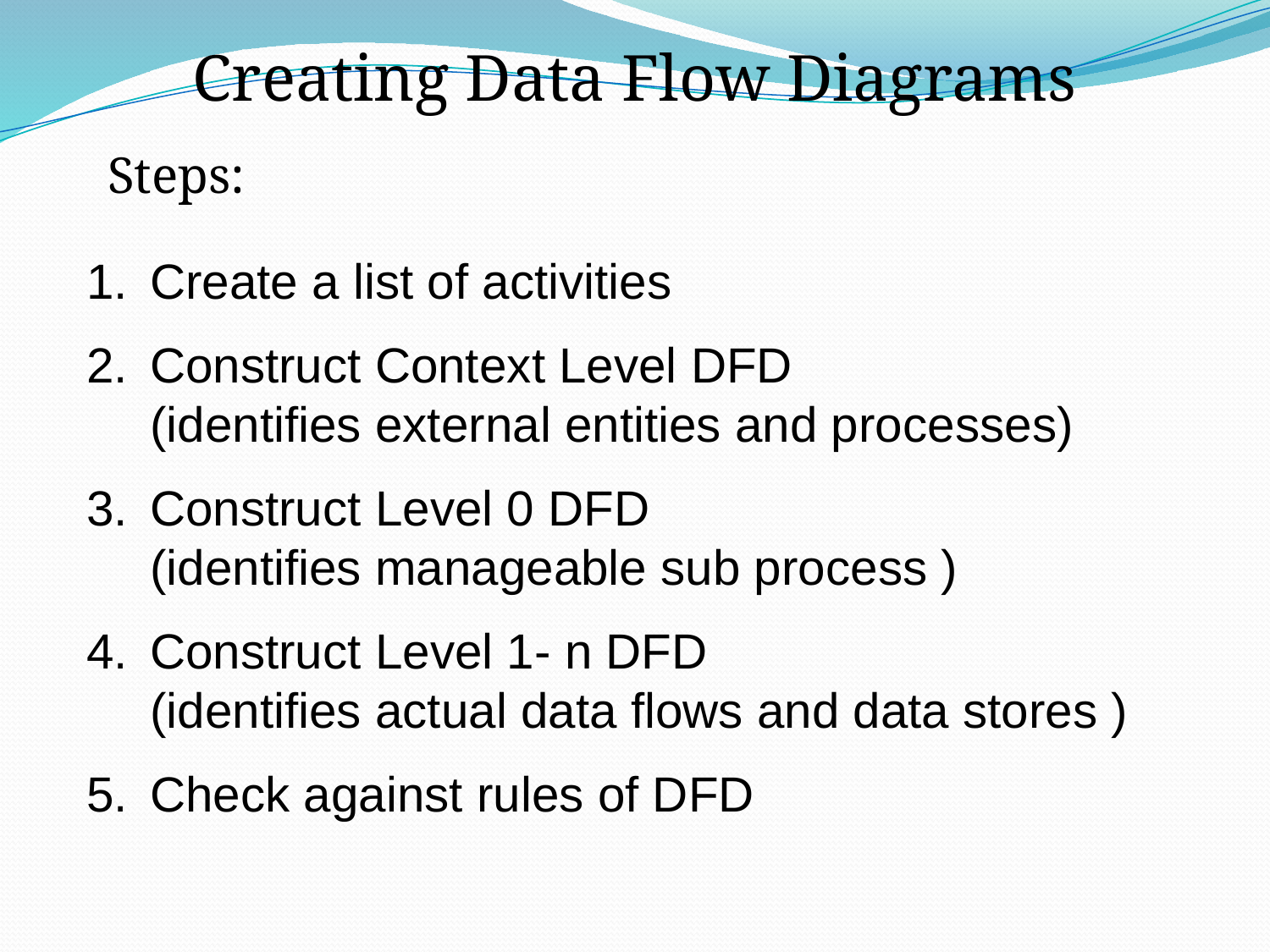

Creating Data Flow Diagrams
Steps:
Create a list of activities
Construct Context Level DFD
(identifies external entities and processes)
Construct Level 0 DFD
(identifies manageable sub process )
Construct Level 1- n DFD
(identifies actual data flows and data stores )
Check against rules of DFD